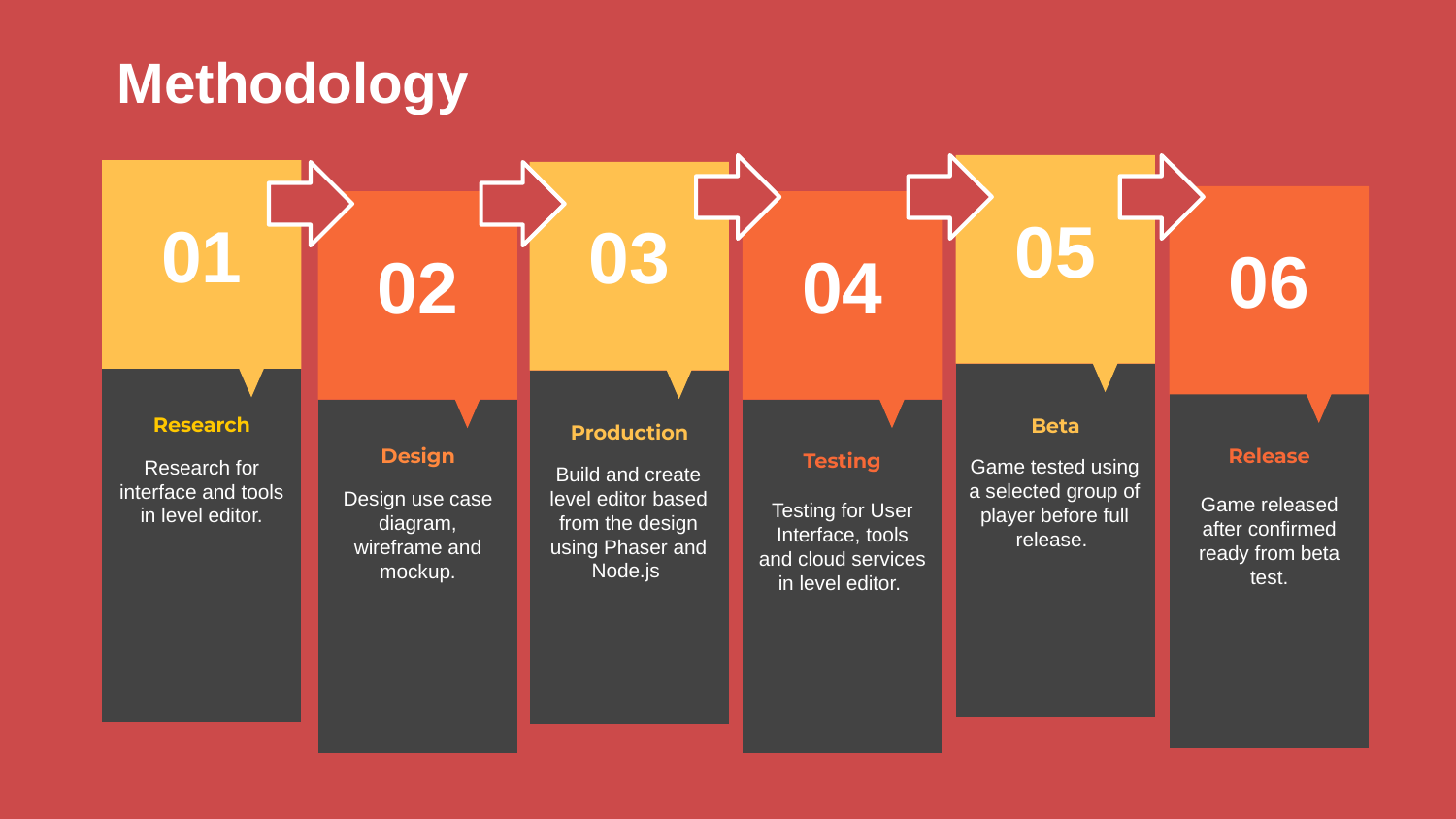

# Methodology

05

01
03
06
02
04
Research
Beta
Production
Design
Release
Testing
Research for interface and tools in level editor.
Game tested using a selected group of player before full release.
Build and create level editor based from the design using Phaser and Node.js
Design use case diagram, wireframe and mockup.
Game released after confirmed ready from beta test.
Testing for User Interface, tools and cloud services in level editor.
7